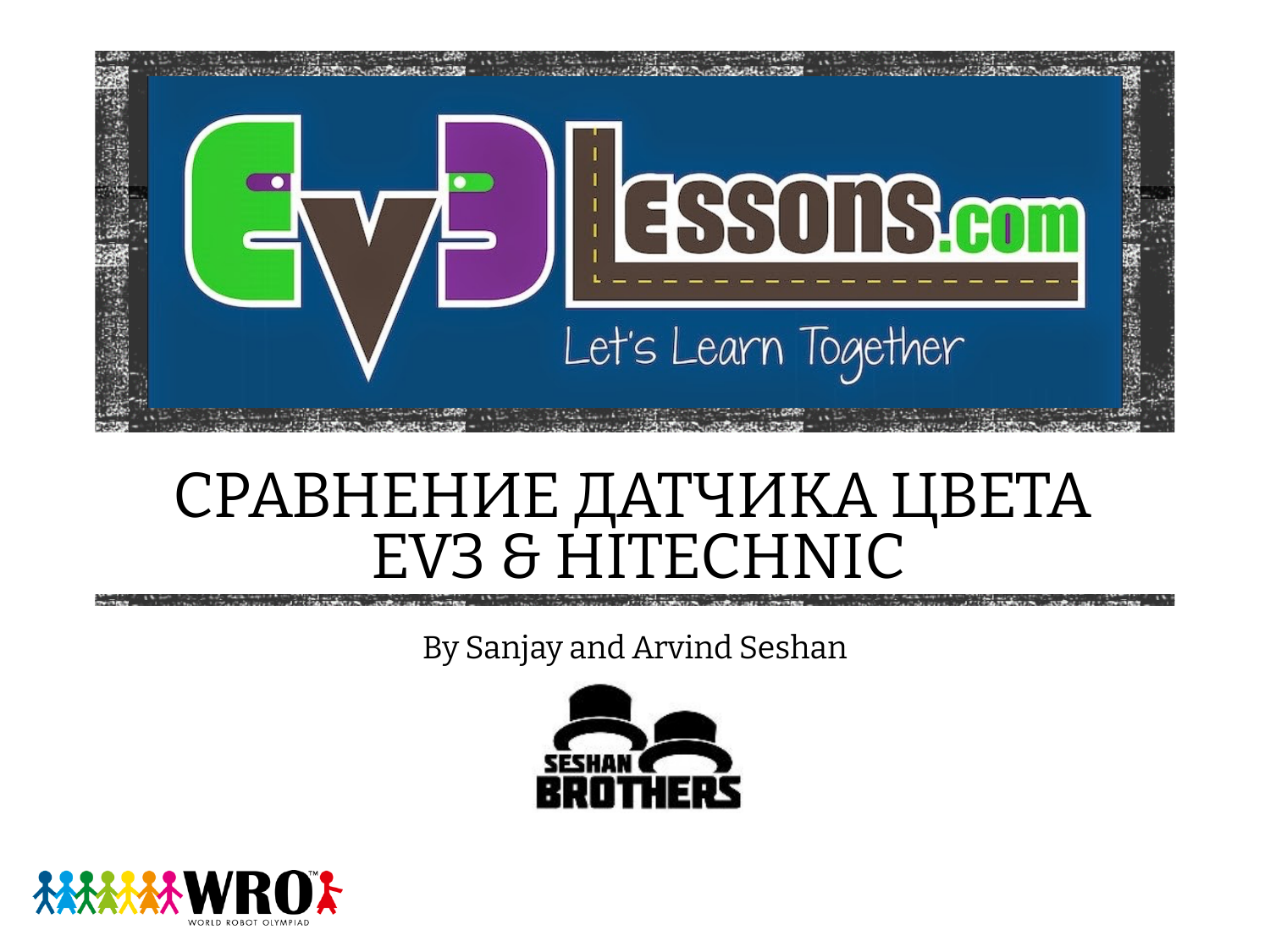

# Сравнение датчика цвета EV3 & HITechnic